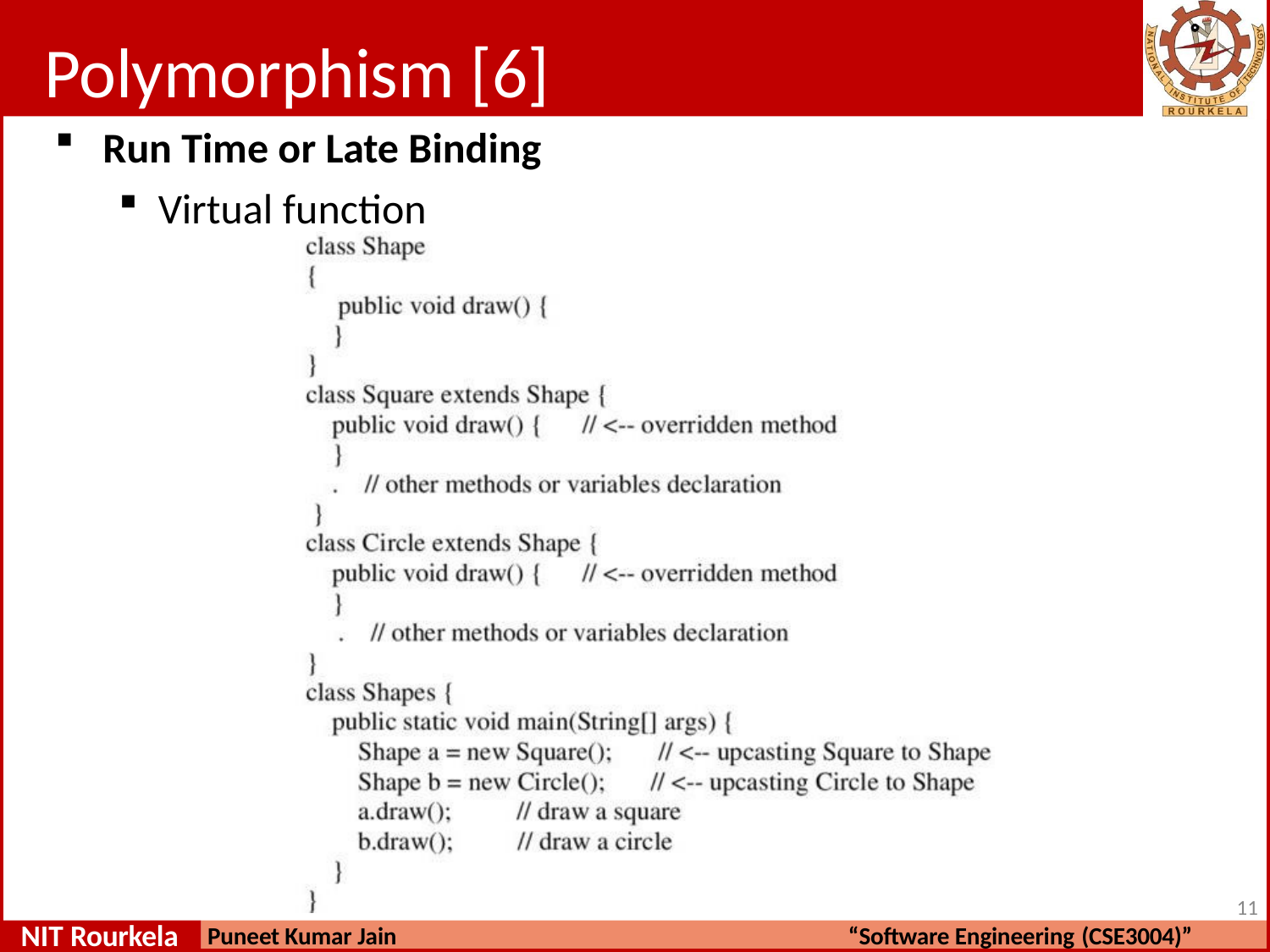

# Polymorphism [6]
Run Time or Late Binding
Virtual function

11
NIT Rourkela
Puneet Kumar Jain
“Software Engineering (CSE3004)”